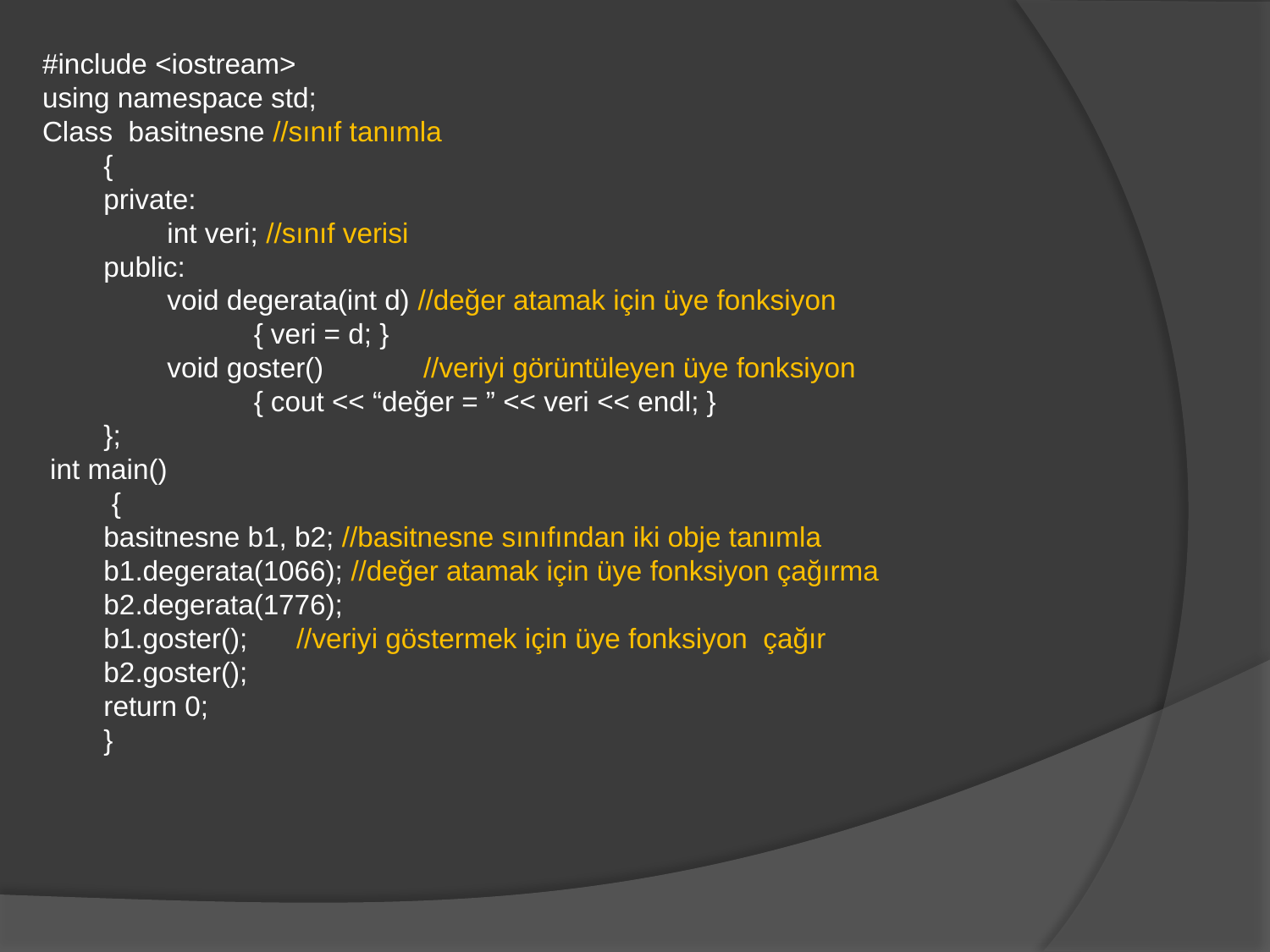

#include <iostream>
using namespace std;
Class  basitnesne //sınıf tanımla
	{
	private:
		int veri; //sınıf verisi
	public:
		void degerata(int d) //değer atamak için üye fonksiyon
			{ veri = d; }
		void goster() 	//veriyi görüntüleyen üye fonksiyon
			{ cout << “değer = ” << veri << endl; }
	};
 int main()
	 {
	basitnesne b1, b2; //basitnesne sınıfından iki obje tanımla
	b1.degerata(1066); //değer atamak için üye fonksiyon çağırma
	b2.degerata(1776);
	b1.goster(); 	//veriyi göstermek için üye fonksiyon  çağır
	b2.goster();
	return 0;
	}